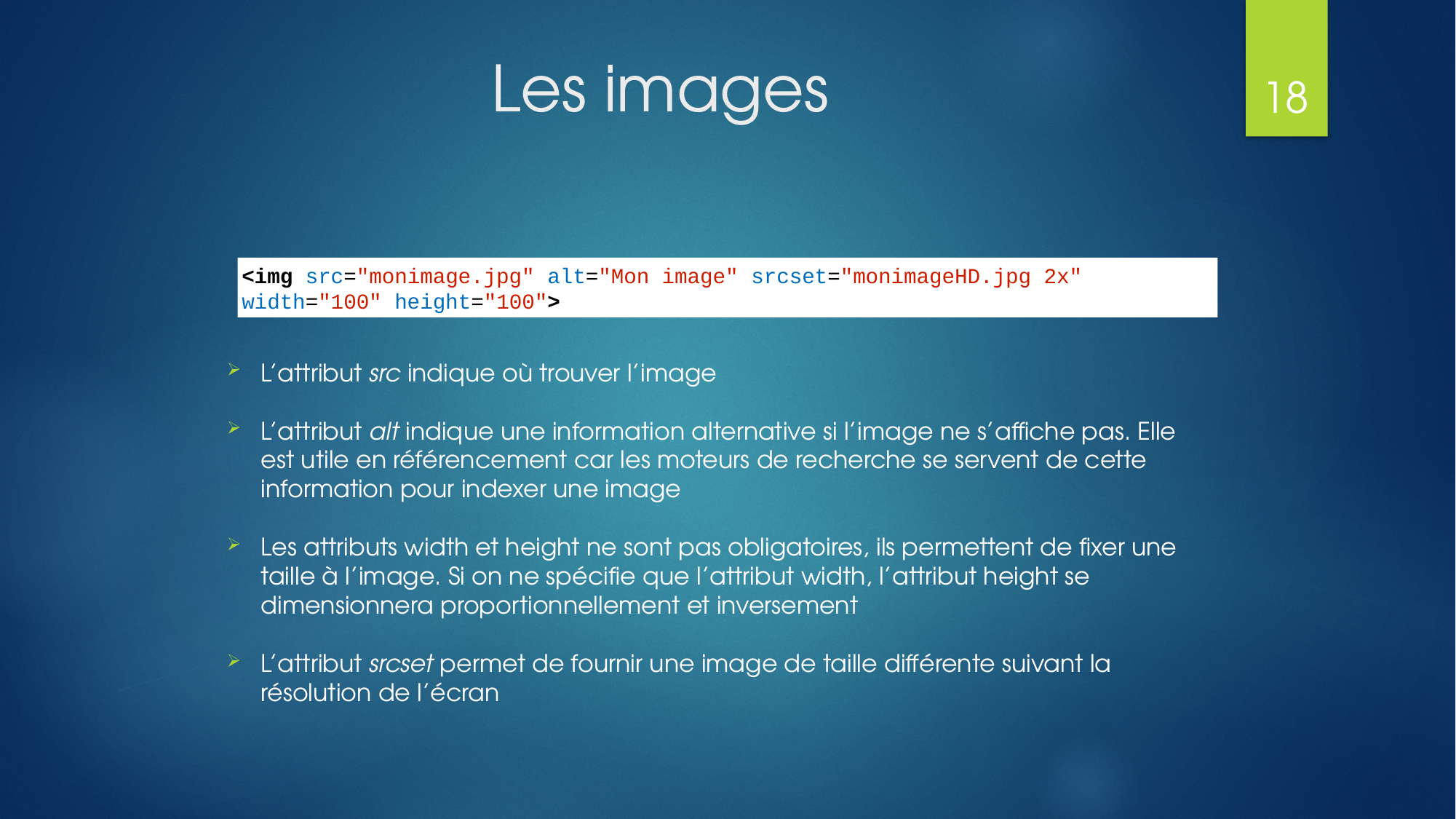

18
# Les images
<img src="monimage.jpg" alt="Mon image" srcset="monimageHD.jpg 2x" width="100" height="100">
L’attribut src indique où trouver l’image

L’attribut alt indique une information alternative si l’image ne s’affiche pas. Elle est utile en référencement car les moteurs de recherche se servent de cette information pour indexer une image

Les attributs width et height ne sont pas obligatoires, ils permettent de fixer une taille à l’image. Si on ne spécifie que l’attribut width, l’attribut height se dimensionnera proportionnellement et inversement

L’attribut srcset permet de fournir une image de taille différente suivant la résolution de l’écran